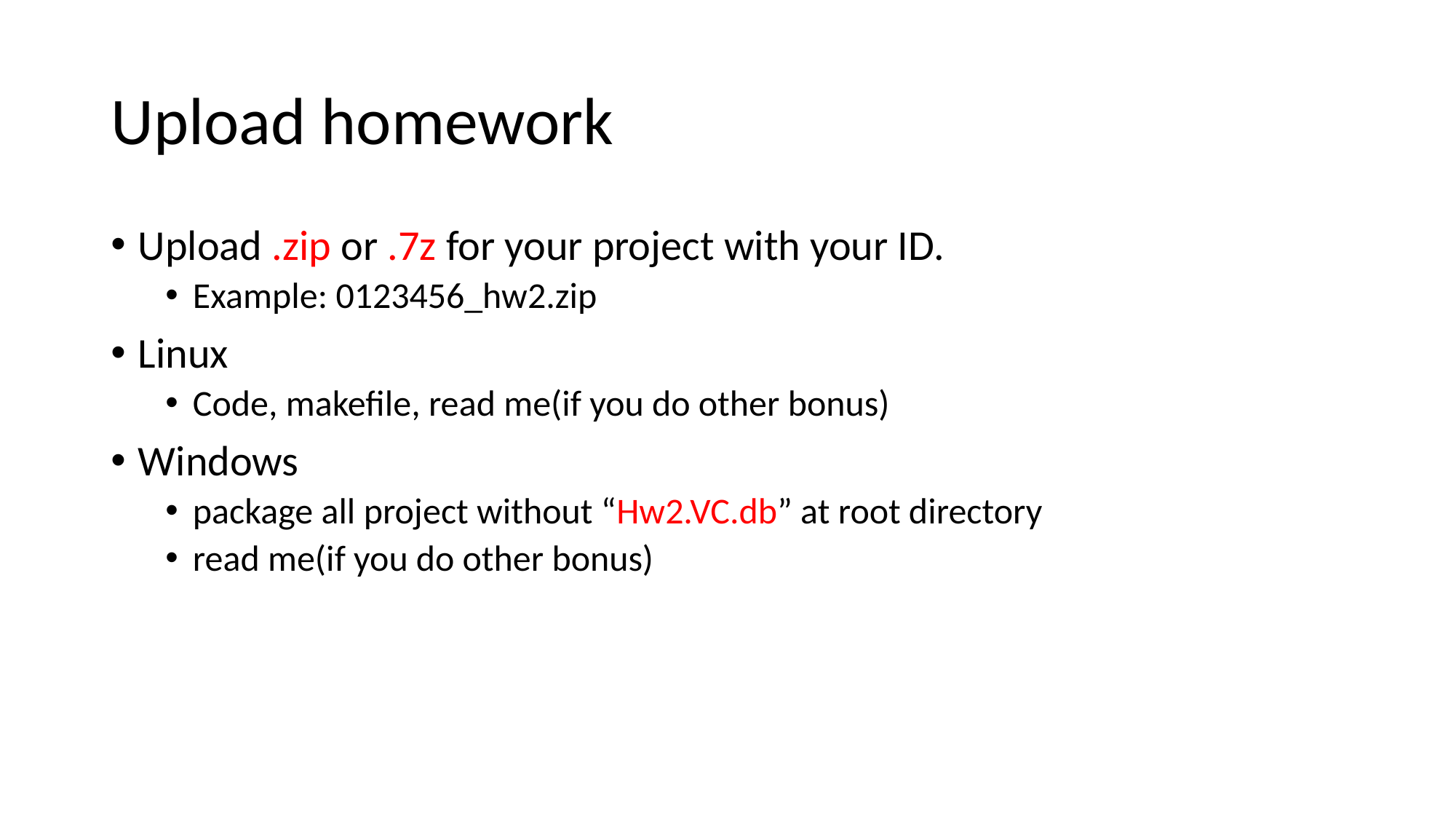

# Upload homework
Upload .zip or .7z for your project with your ID.
Example: 0123456_hw2.zip
Linux
Code, makefile, read me(if you do other bonus)
Windows
package all project without “Hw2.VC.db” at root directory
read me(if you do other bonus)